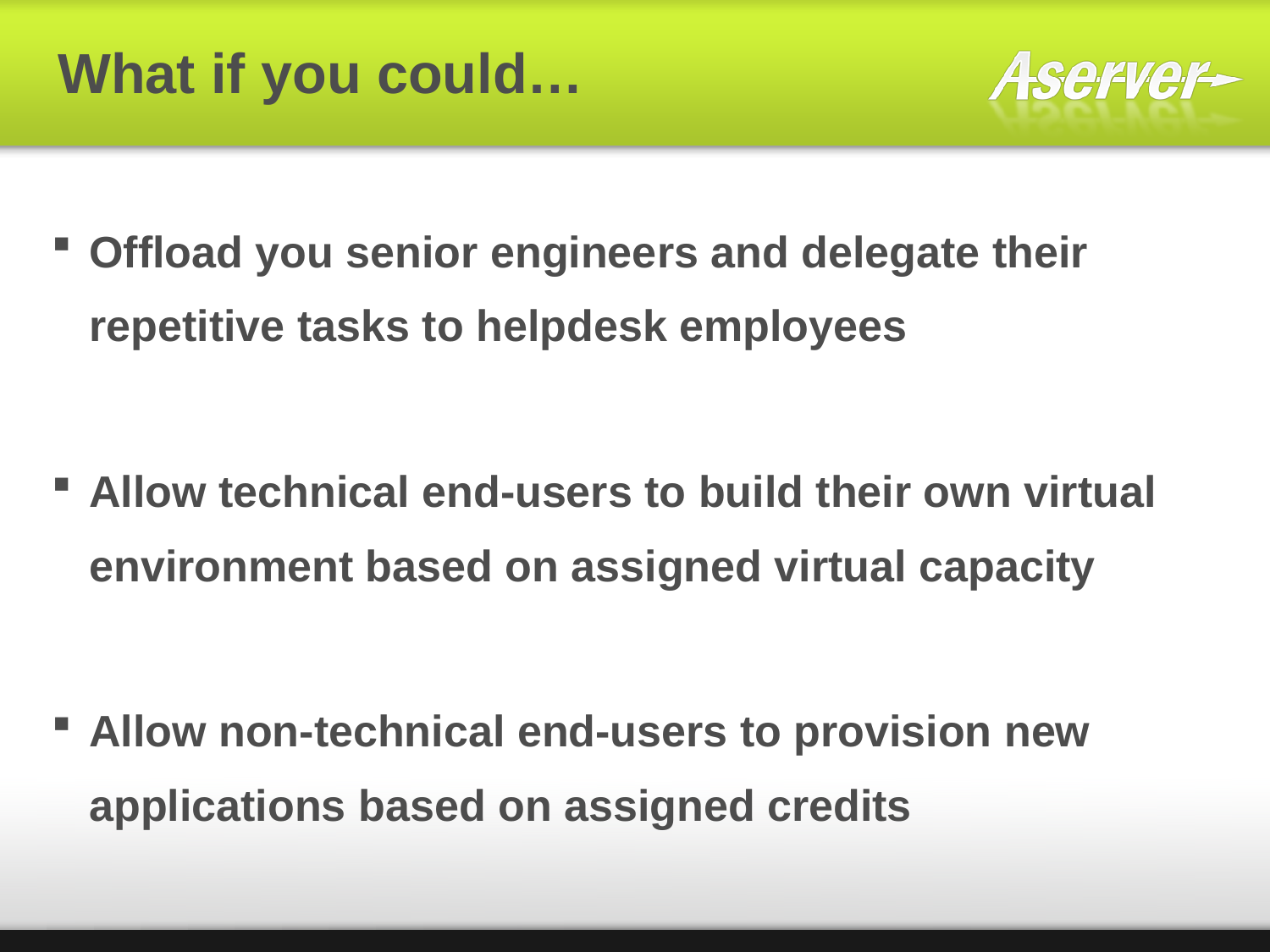

# What if you could…
Offload you senior engineers and delegate their repetitive tasks to helpdesk employees

Allow technical end-users to build their own virtual environment based on assigned virtual capacity

Allow non-technical end-users to provision new applications based on assigned credits